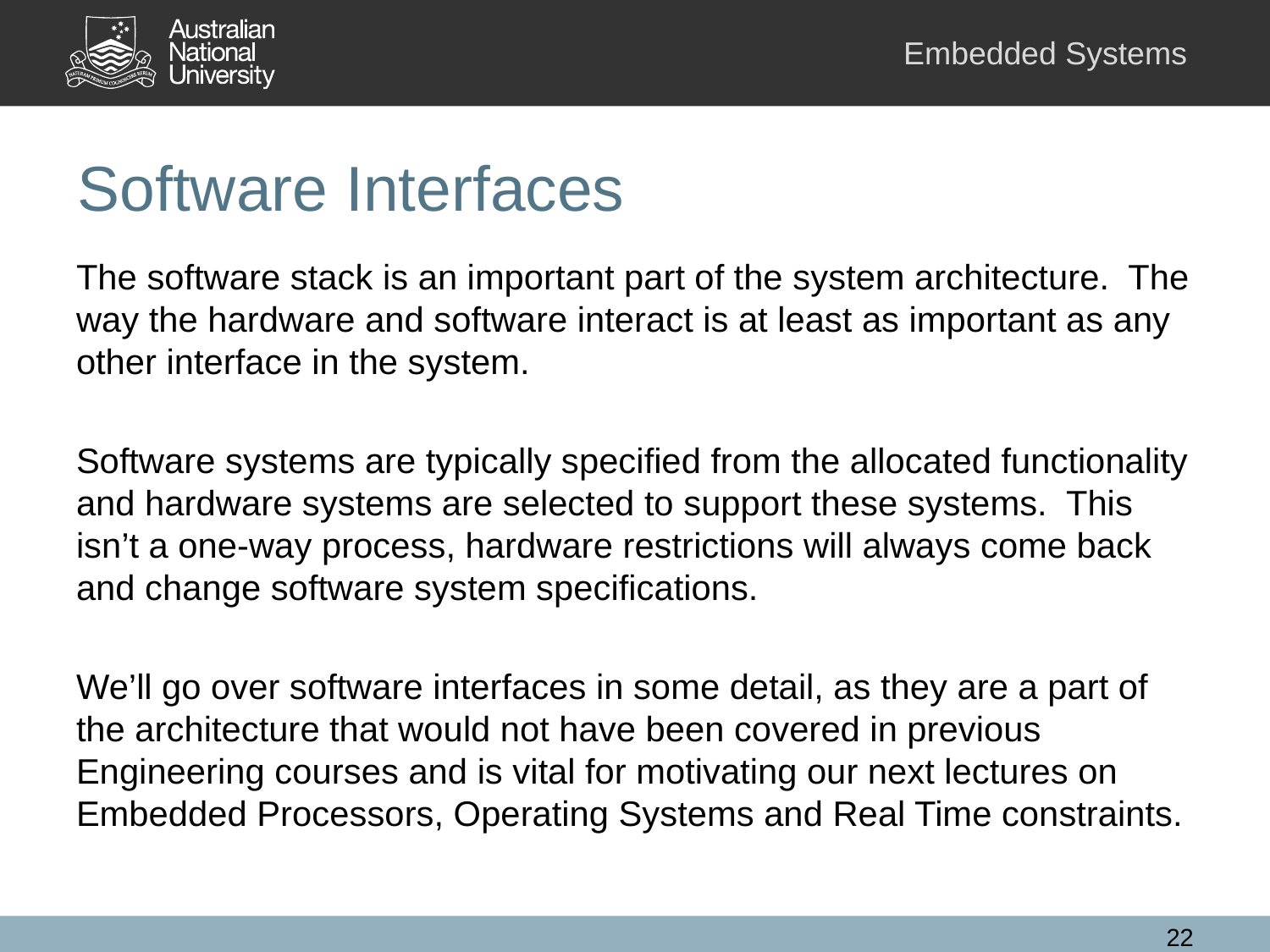

# Software Interfaces
The software stack is an important part of the system architecture.  The way the hardware and software interact is at least as important as any other interface in the system.

Software systems are typically specified from the allocated functionality and hardware systems are selected to support these systems.  This isn’t a one-way process, hardware restrictions will always come back and change software system specifications.

We’ll go over software interfaces in some detail, as they are a part of the architecture that would not have been covered in previous Engineering courses and is vital for motivating our next lectures on Embedded Processors, Operating Systems and Real Time constraints.
22